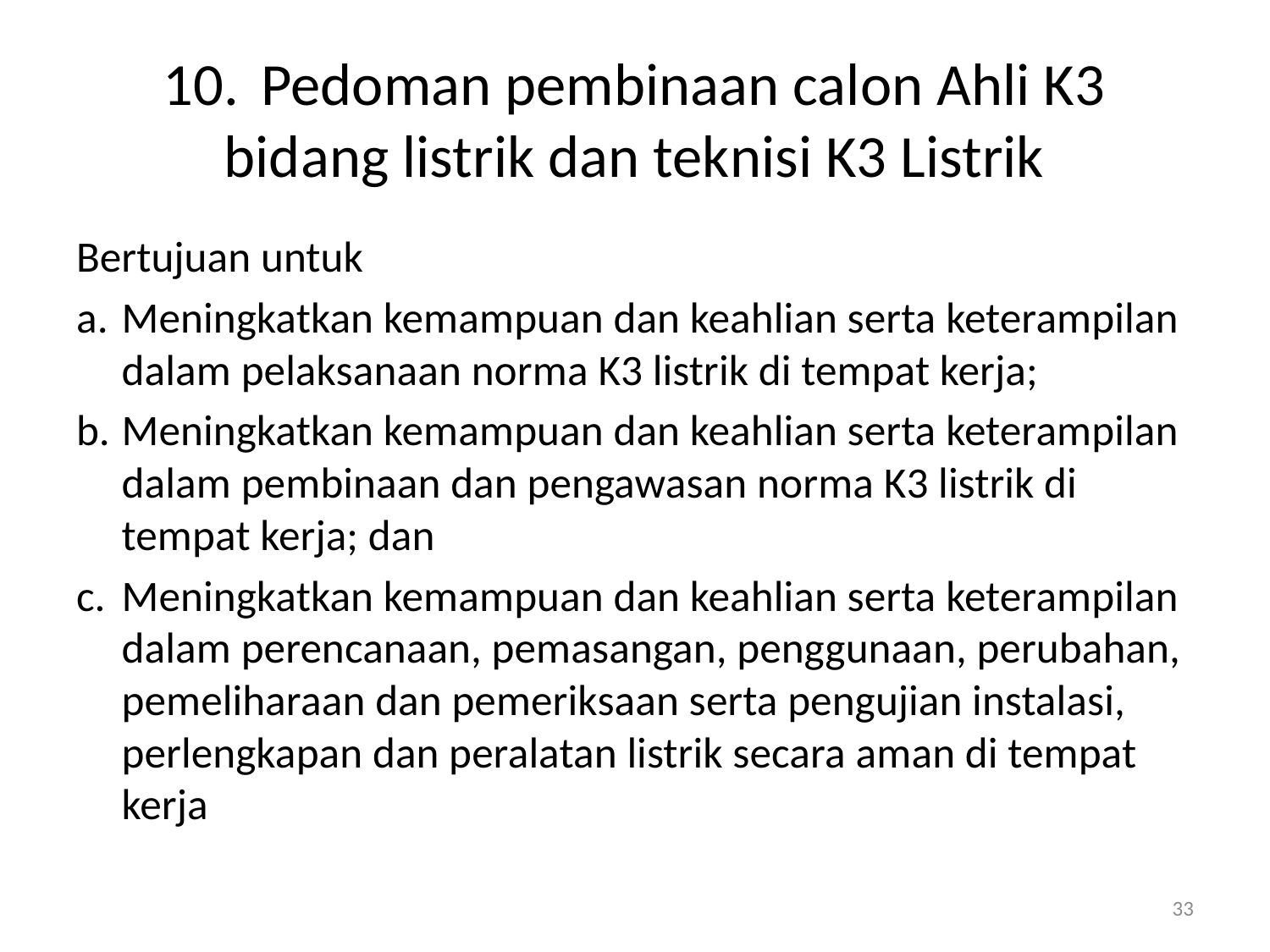

# 10.	Pedoman pembinaan calon Ahli K3 bidang listrik dan teknisi K3 Listrik
Bertujuan untuk
a.	Meningkatkan kemampuan dan keahlian serta keterampilan dalam pelaksanaan norma K3 listrik di tempat kerja;
b.	Meningkatkan kemampuan dan keahlian serta keterampilan dalam pembinaan dan pengawasan norma K3 listrik di tempat kerja; dan
c.	Meningkatkan kemampuan dan keahlian serta keterampilan dalam perencanaan, pemasangan, penggunaan, perubahan, pemeliharaan dan pemeriksaan serta pengujian instalasi, perlengkapan dan peralatan listrik secara aman di tempat kerja

33